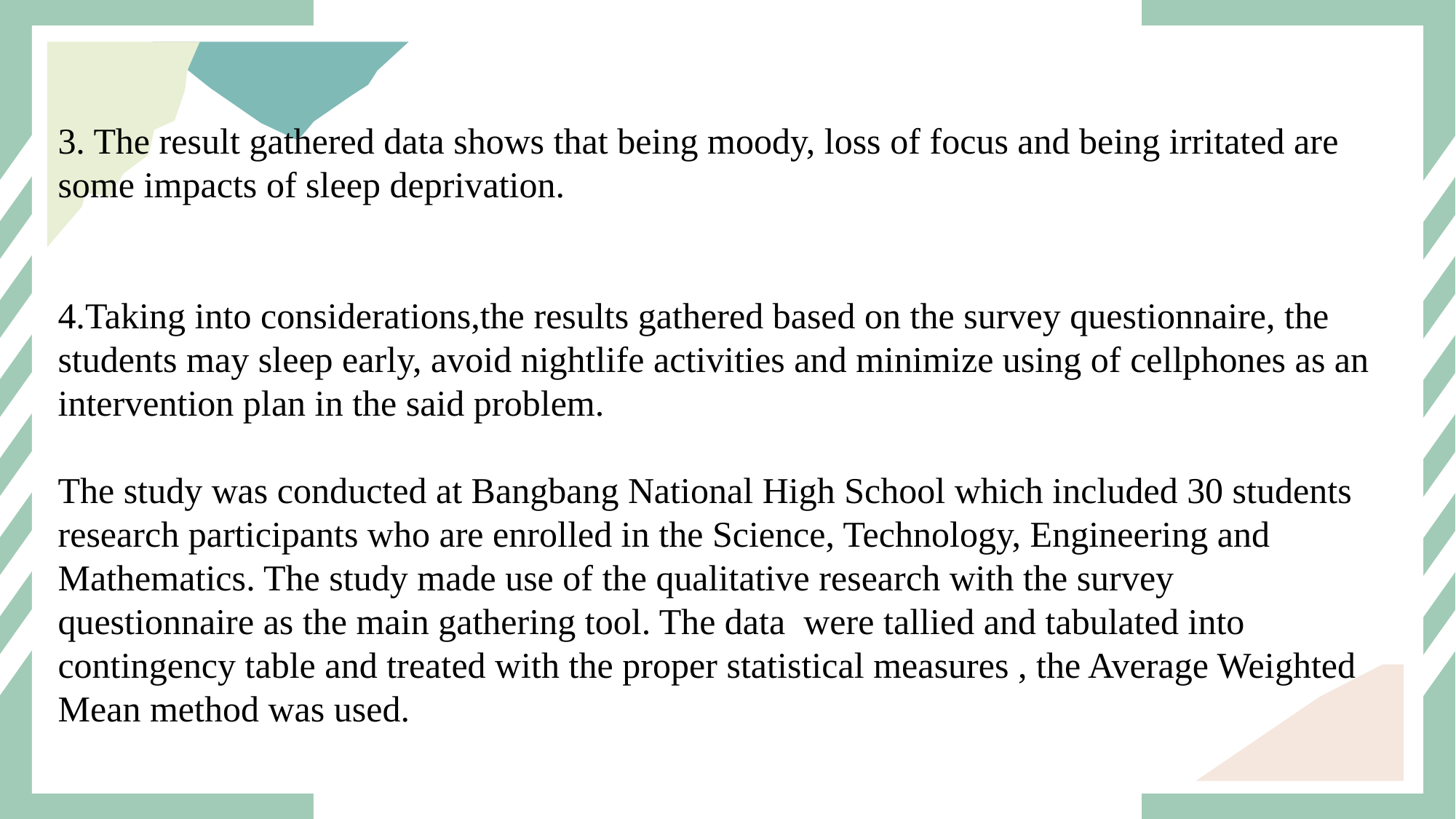

#

3. The result gathered data shows that being moody, loss of focus and being irritated are some impacts of sleep deprivation.

4.Taking into considerations,the results gathered based on the survey questionnaire, the students may sleep early, avoid nightlife activities and minimize using of cellphones as an intervention plan in the said problem.

The study was conducted at Bangbang National High School which included 30 students research participants who are enrolled in the Science, Technology, Engineering and Mathematics. The study made use of the qualitative research with the survey questionnaire as the main gathering tool. The data  were tallied and tabulated into contingency table and treated with the proper statistical measures , the Average Weighted Mean method was used.